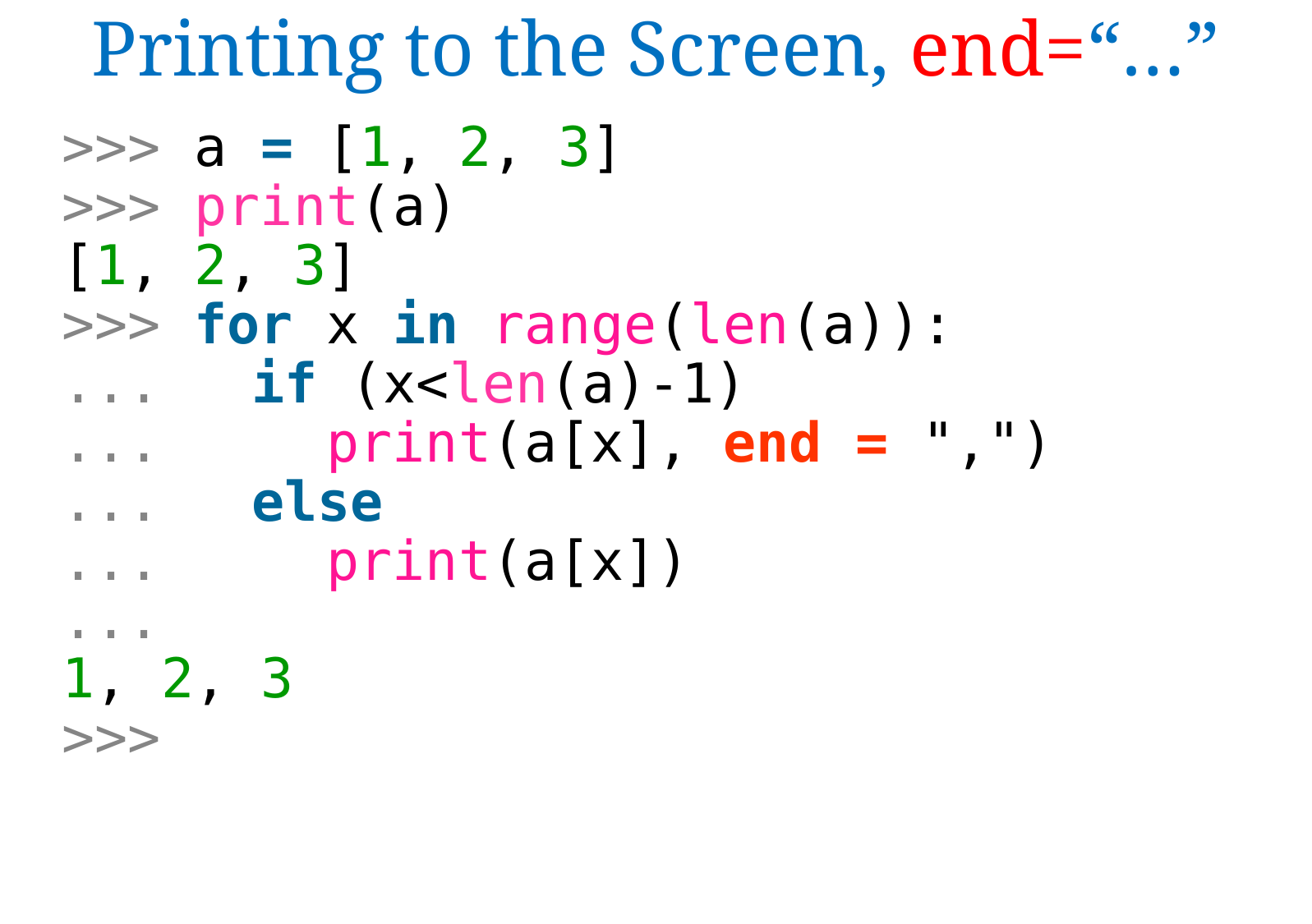

Printing to the Screen, end=“…”
>>> a = [1, 2, 3]
>>> print(a)
[1, 2, 3]
>>> for x in range(len(a)):
...	  if (x<len(a)-1)
...     print(a[x], end = ",")
...	  else
...     print(a[x])
...
1, 2, 3
>>>